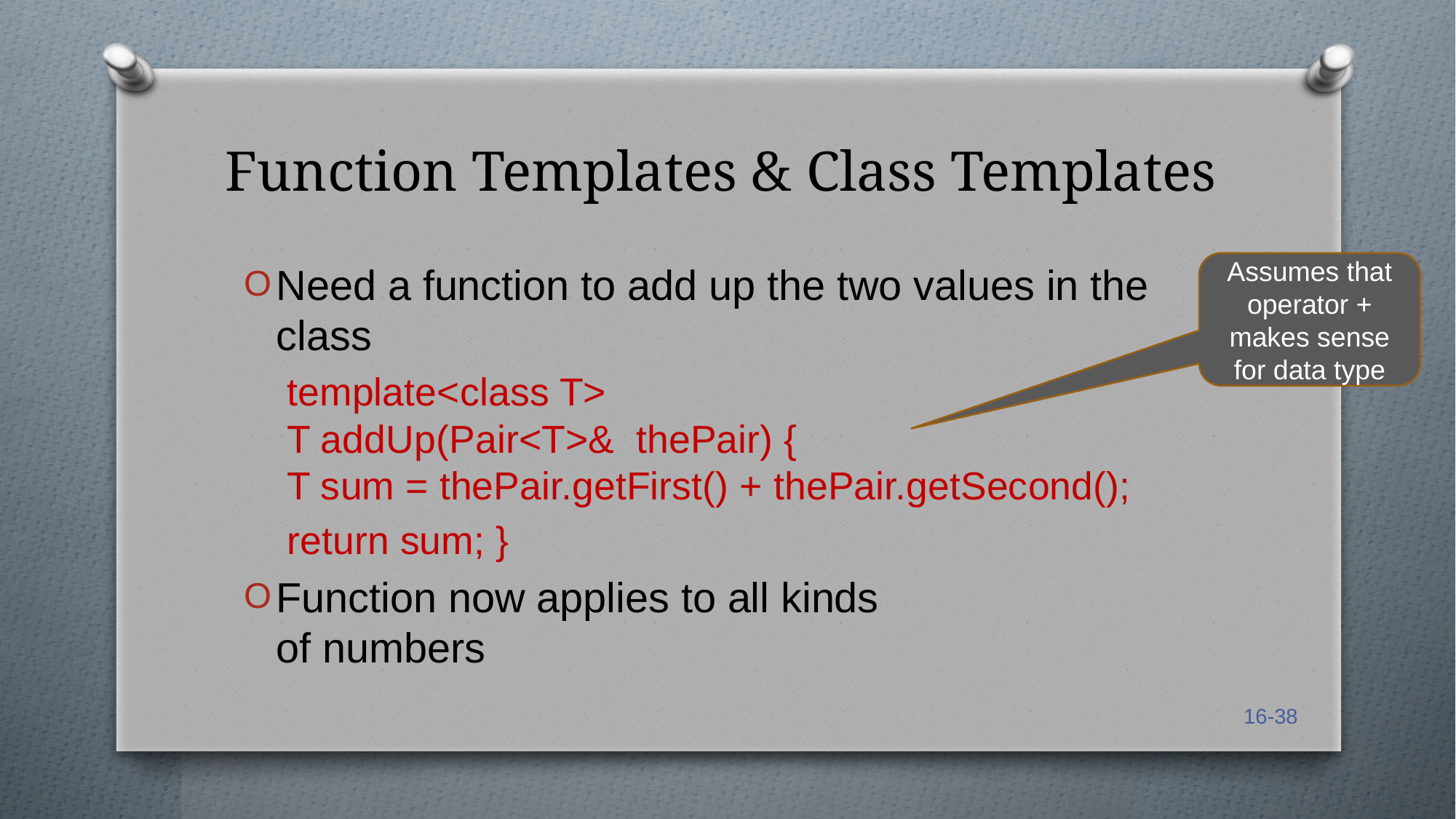

# Function Templates & Class Templates
Need a function to add up the two values in the class
template<class T>
T addUp(Pair<T>&  thePair) {
	T sum = thePair.getFirst() + thePair.getSecond();
	return sum; }
Function now applies to all kinds
of numbers
Assumes that operator + makes sense for data type
16-38